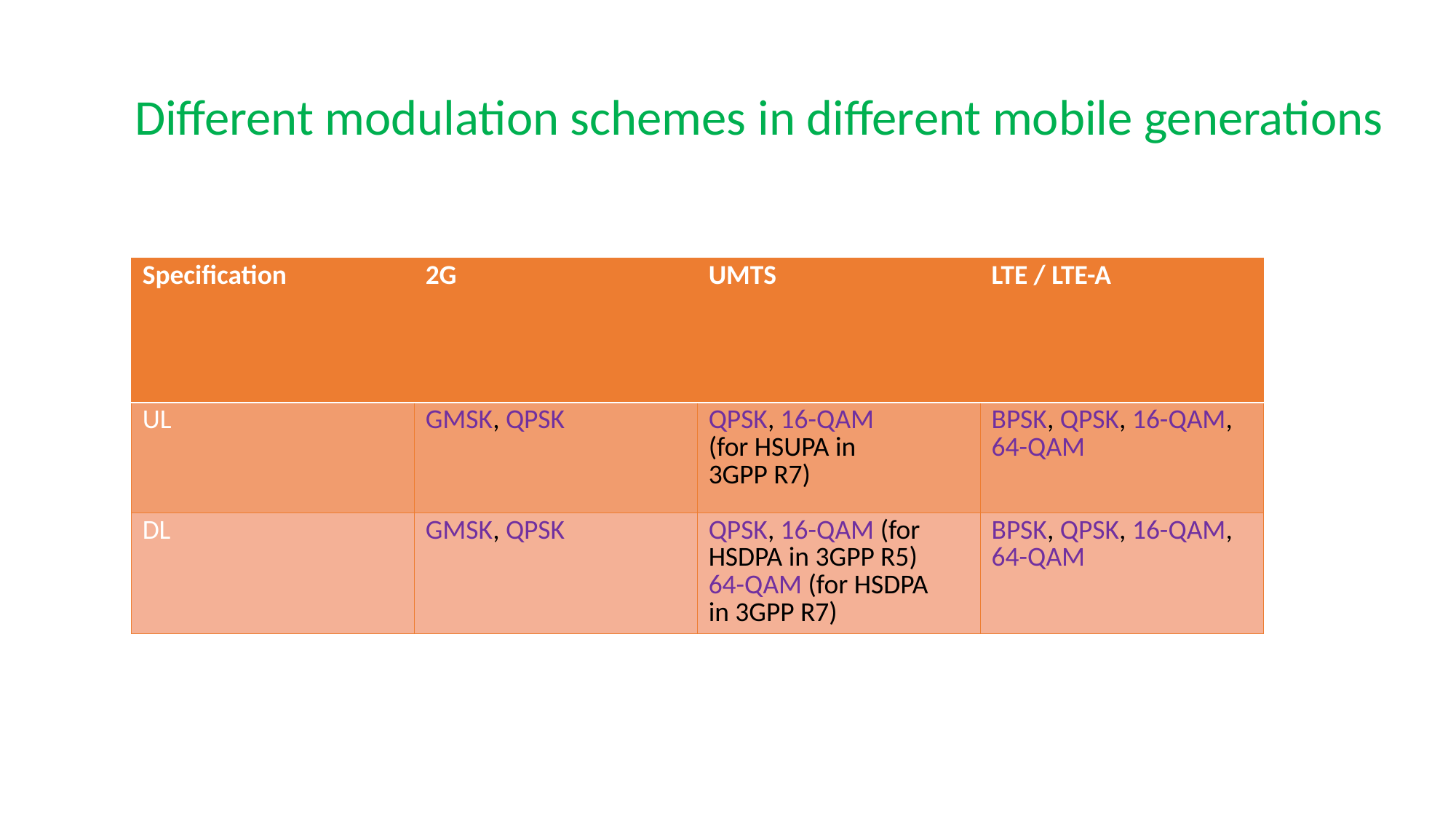

# Different modulation schemes in different mobile generations
| Specification | 2G | UMTS | LTE / LTE-A |
| --- | --- | --- | --- |
| UL | GMSK, QPSK | QPSK, 16-QAM (for HSUPA in  3GPP R7) | BPSK, QPSK, 16-QAM, 64-QAM |
| DL | GMSK, QPSK | QPSK, 16-QAM (for  HSDPA in 3GPP R5) 64-QAM (for HSDPA  in 3GPP R7) | BPSK, QPSK, 16-QAM, 64-QAM |